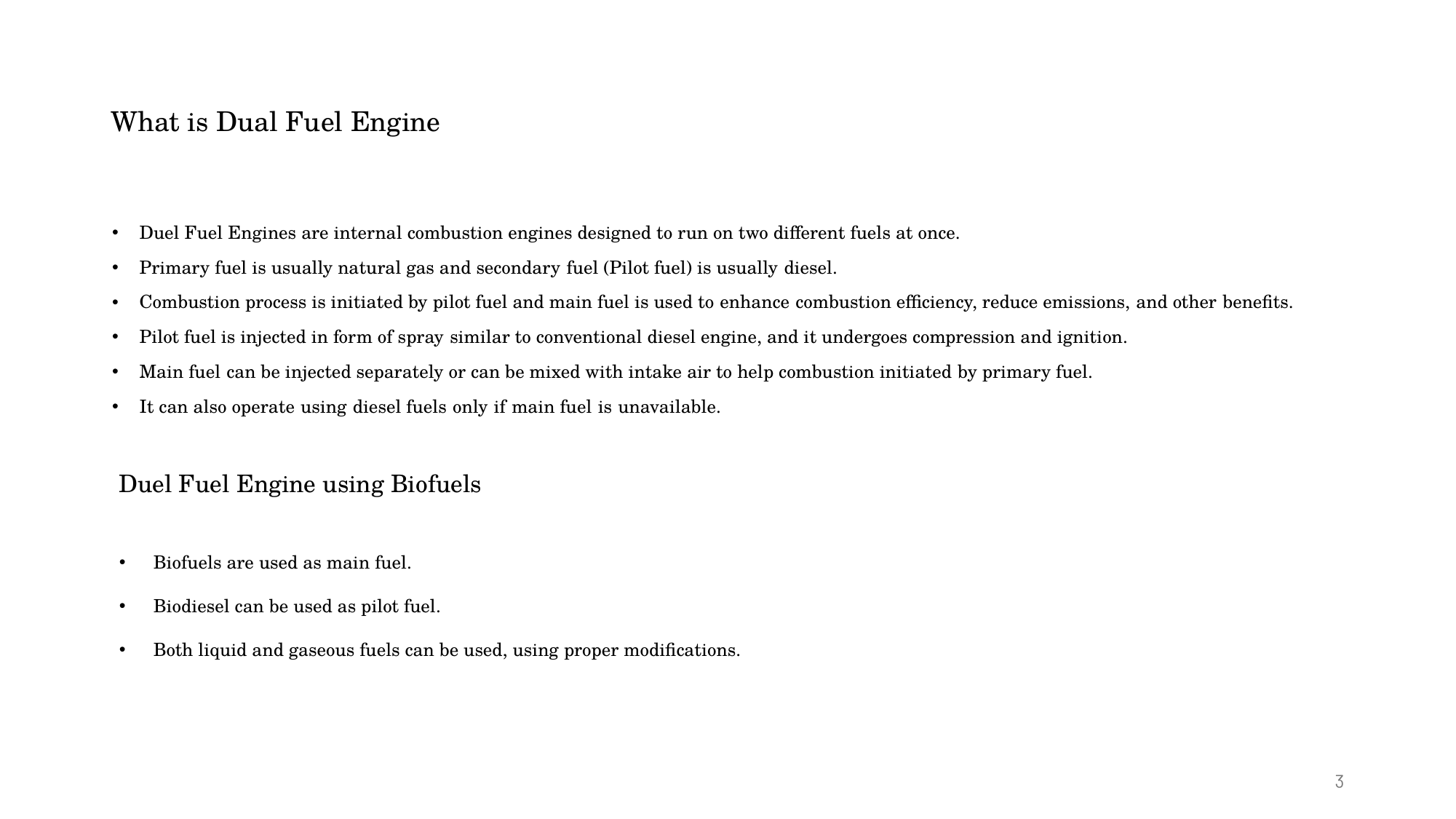

# What is Dual Fuel Engine
Duel Fuel Engines are internal combustion engines designed to run on two different fuels at once.
Primary fuel is usually natural gas and secondary fuel (Pilot fuel) is usually diesel.
Combustion process is initiated by pilot fuel and main fuel is used to enhance combustion efficiency, reduce emissions, and other benefits.
Pilot fuel is injected in form of spray similar to conventional diesel engine, and it undergoes compression and ignition.
Main fuel can be injected separately or can be mixed with intake air to help combustion initiated by primary fuel.
It can also operate using diesel fuels only if main fuel is unavailable.
Duel Fuel Engine using Biofuels

Biofuels are used as main fuel.

Biodiesel can be used as pilot fuel.

Both liquid and gaseous fuels can be used, using proper modifications.

3